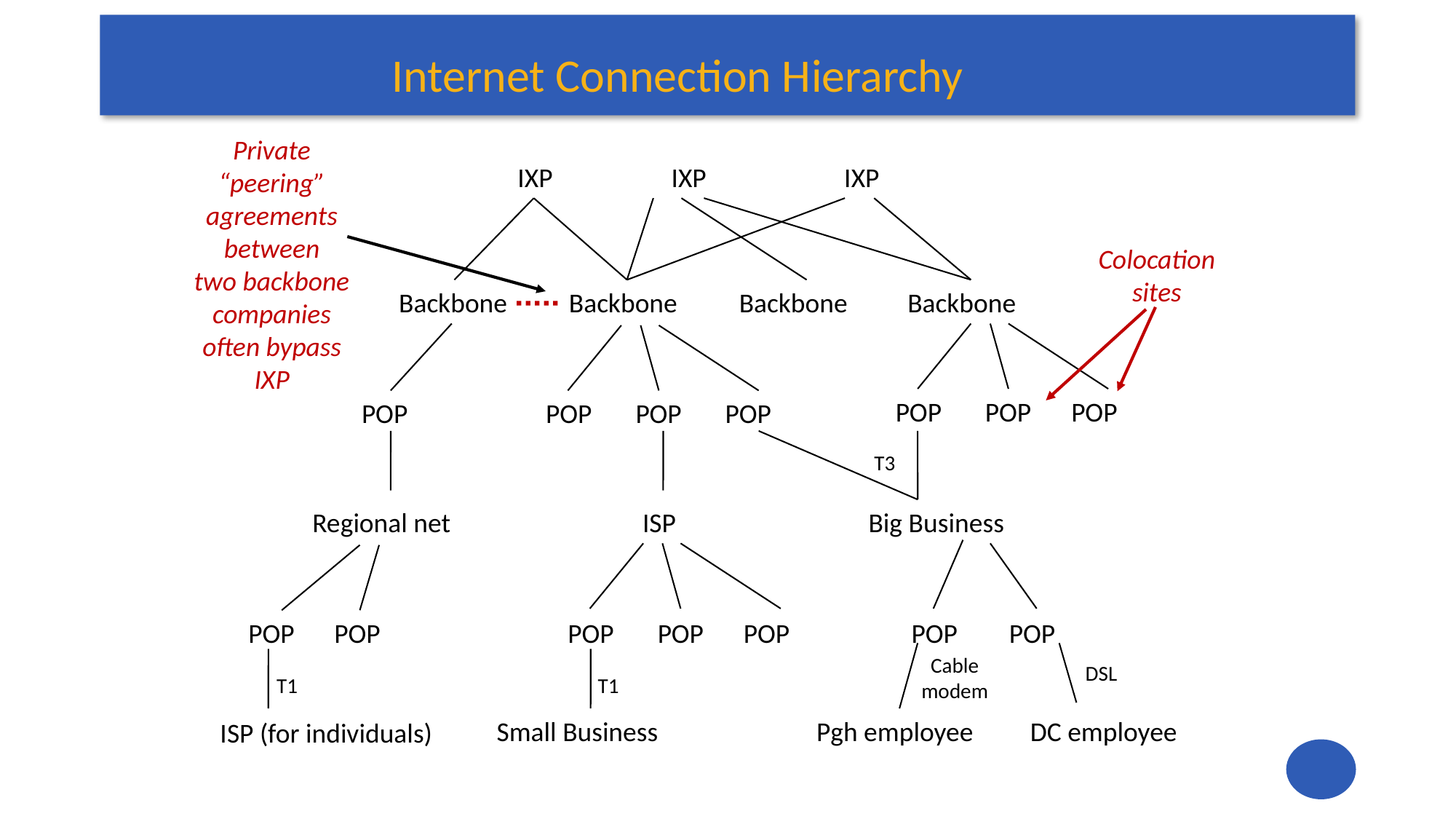

# Internet Connection Hierarchy
Private
“peering”
agreements
between
two backbone
companies
often bypass
IXP
IXP
IXP
IXP

Colocation
sites
Backbone
Backbone
Backbone
Backbone

POP
POP
POP
POP
POP
POP
POP

T3
Regional net
ISP
Big Business

POP
POP
POP
POP
POP
POP
POP

Cable
modem

DSL
T1
T1
Small Business
Pgh employee
DC employee
ISP (for individuals)